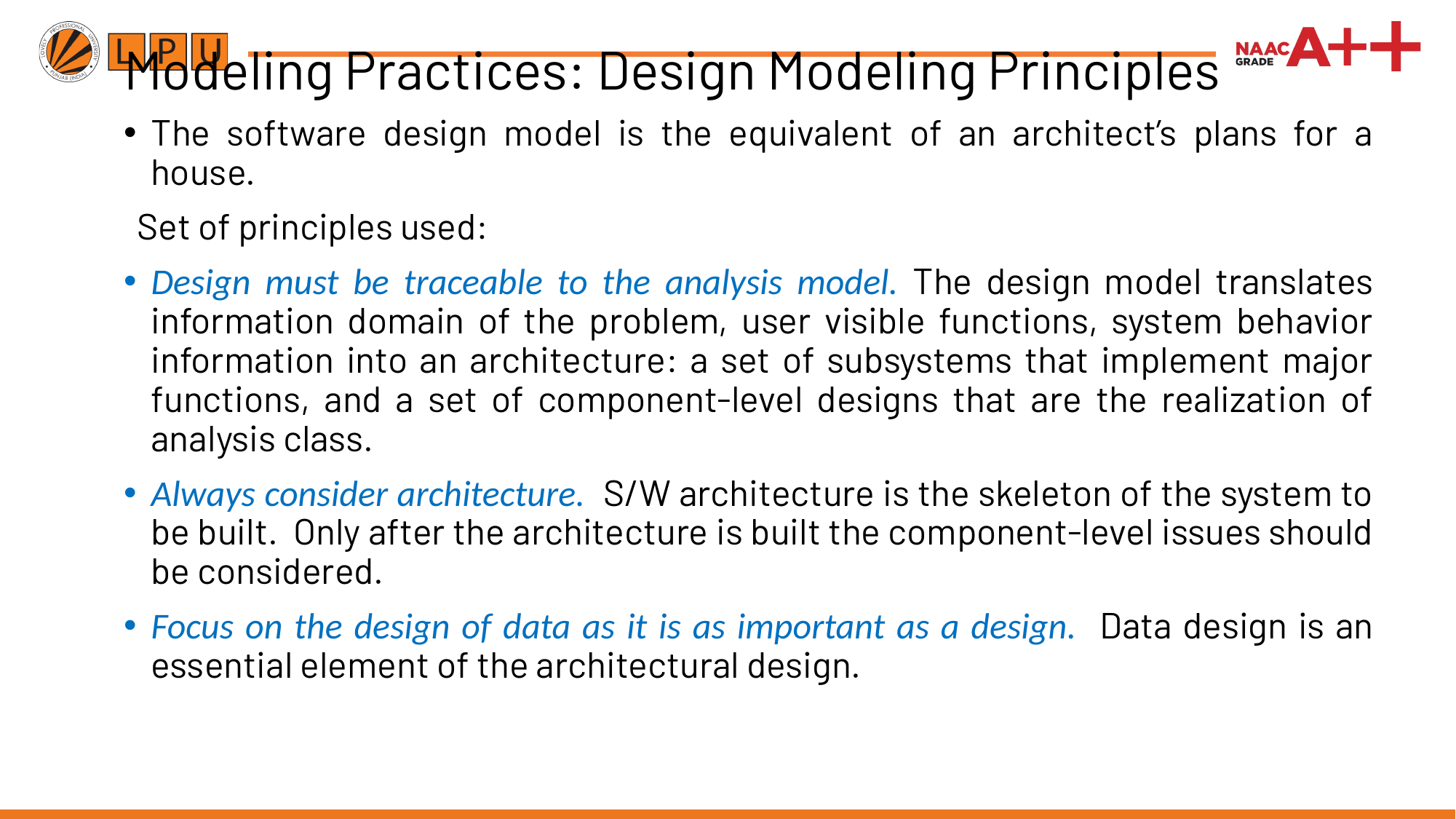

# Modeling Practices: Design Modeling Principles
The software design model is the equivalent of an architect’s plans for a house.
Set of principles used:
Design must be traceable to the analysis model. The design model translates information domain of the problem, user visible functions, system behavior information into an architecture: a set of subsystems that implement major functions, and a set of component-level designs that are the realization of analysis class.
Always consider architecture.  S/W architecture is the skeleton of the system to be built.  Only after the architecture is built the component-level issues should be considered.
Focus on the design of data as it is as important as a design.  Data design is an essential element of the architectural design.